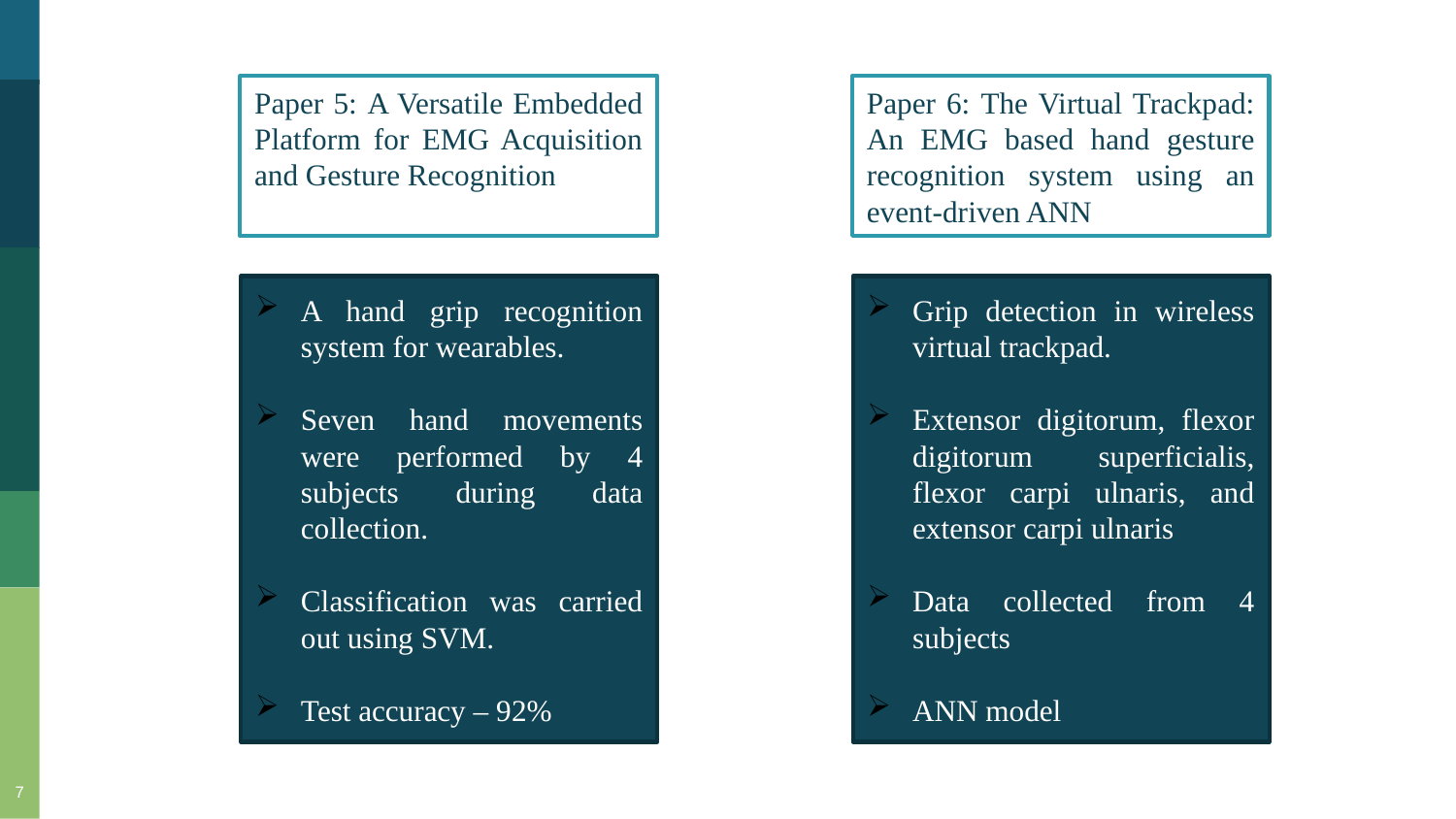

Paper 5: A Versatile Embedded Platform for EMG Acquisition and Gesture Recognition

Paper 6: The Virtual Trackpad: An EMG based hand gesture recognition system using an event-driven ANN
Grip detection in wireless virtual trackpad.

Extensor digitorum, flexor digitorum superficialis, flexor carpi ulnaris, and extensor carpi ulnaris

Data collected from 4 subjects

ANN model
A hand grip recognition system for wearables.

Seven hand movements were performed by 4 subjects during data collection.

Classification was carried out using SVM.

Test accuracy – 92%
7